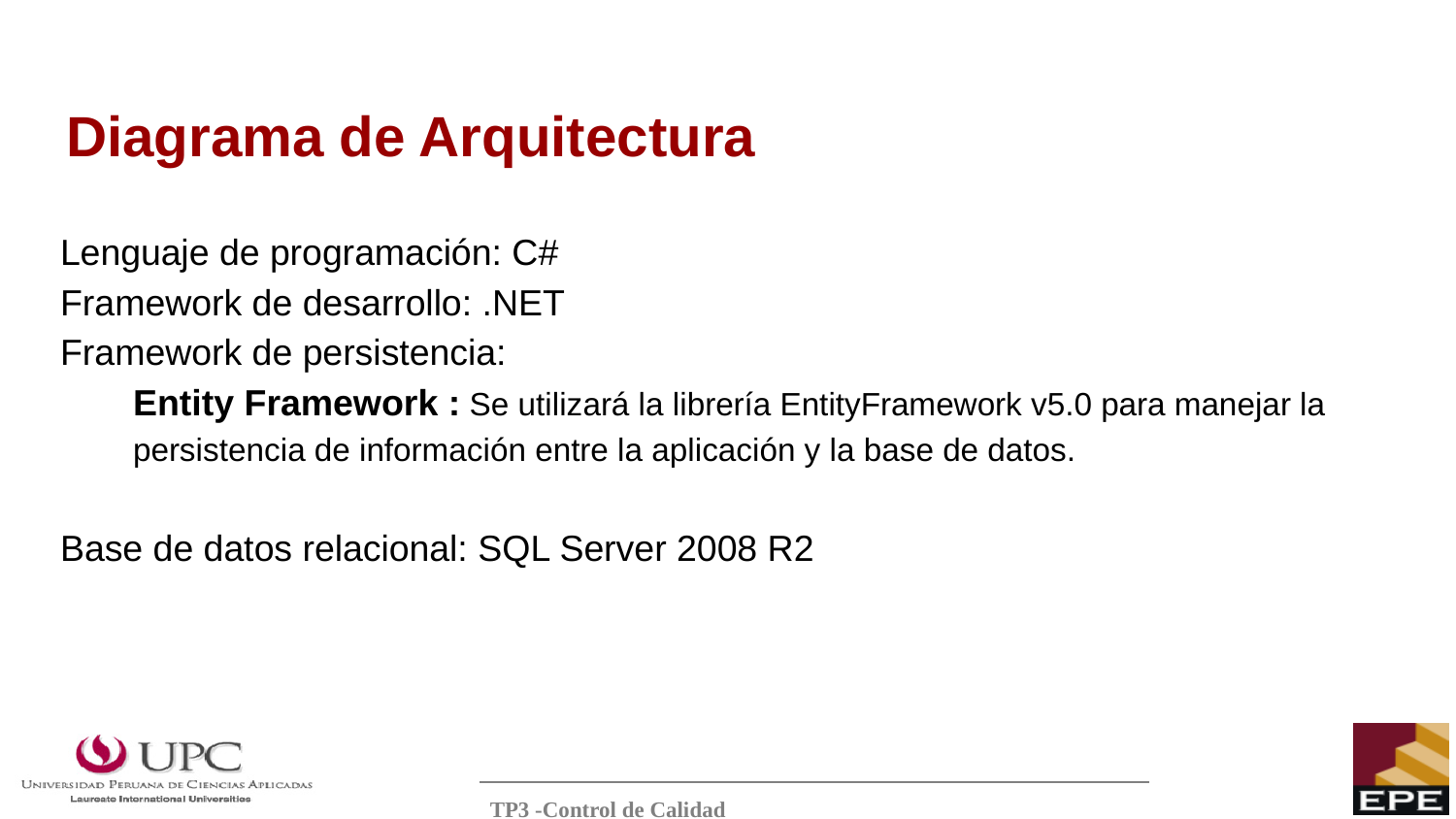

# Diagrama de Arquitectura
Lenguaje de programación: C#
Framework de desarrollo: .NET
Framework de persistencia:
Entity Framework : Se utilizará la librería EntityFramework v5.0 para manejar la persistencia de información entre la aplicación y la base de datos.

Base de datos relacional: SQL Server 2008 R2